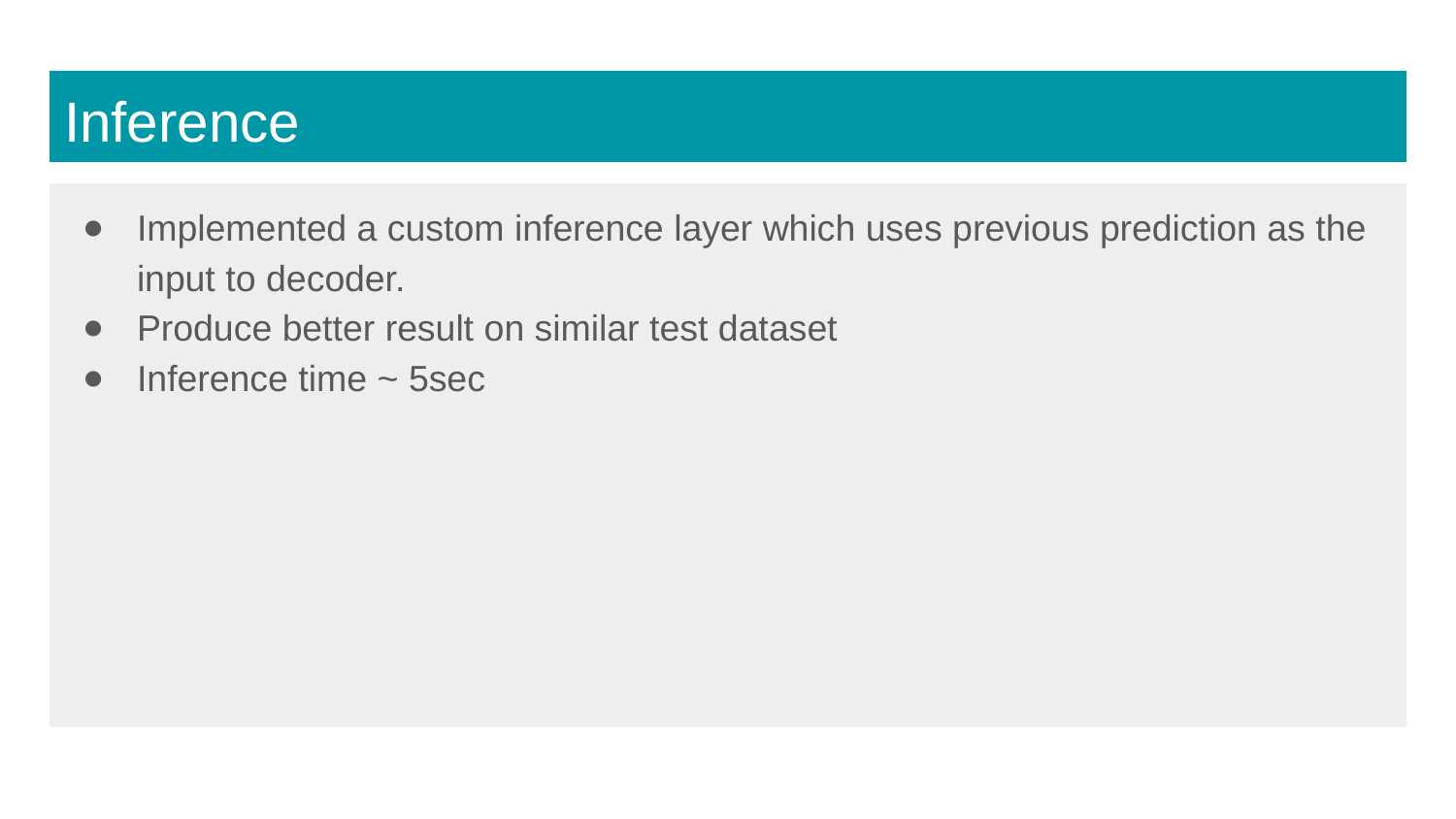

# Inference
Implemented a custom inference layer which uses previous prediction as the input to decoder.
Produce better result on similar test dataset
Inference time ~ 5sec